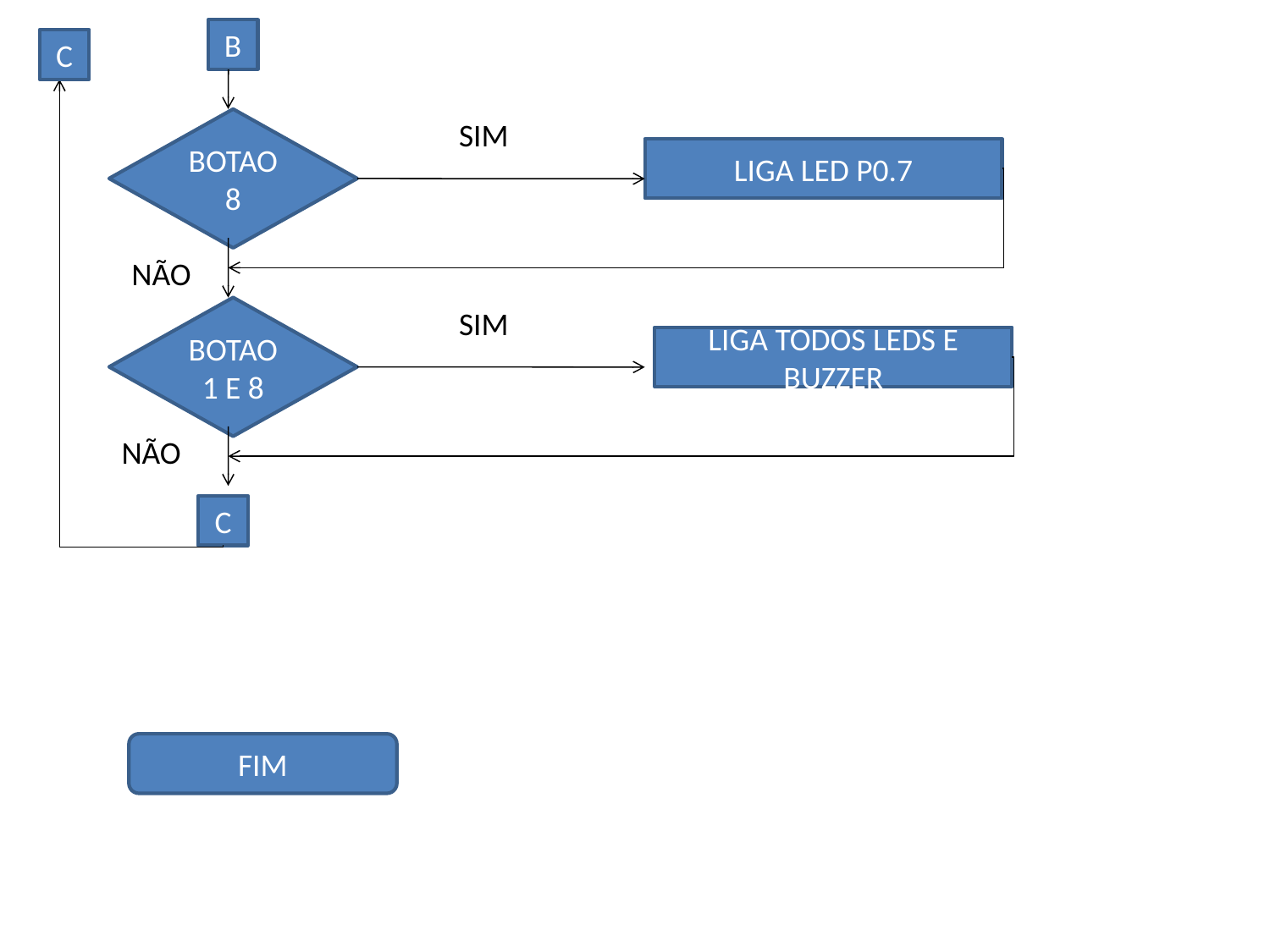

B
C
BOTAO 8
SIM
LIGA LED P0.7
NÃO
BOTAO 1 E 8
SIM
LIGA TODOS LEDS E BUZZER
NÃO
C
FIM